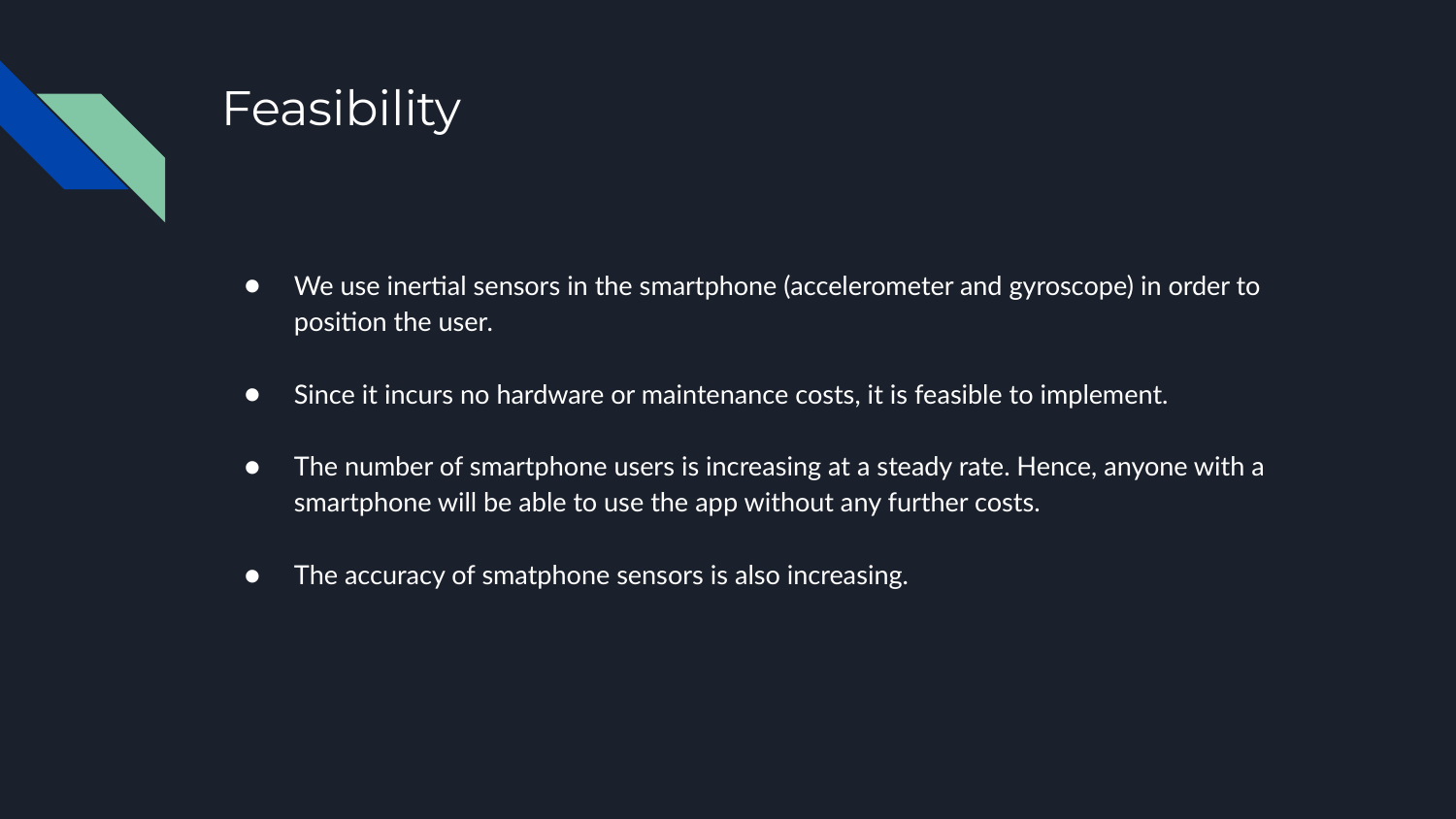

# Feasibility
We use inertial sensors in the smartphone (accelerometer and gyroscope) in order to position the user.

Since it incurs no hardware or maintenance costs, it is feasible to implement.

The number of smartphone users is increasing at a steady rate. Hence, anyone with a smartphone will be able to use the app without any further costs.

The accuracy of smatphone sensors is also increasing.